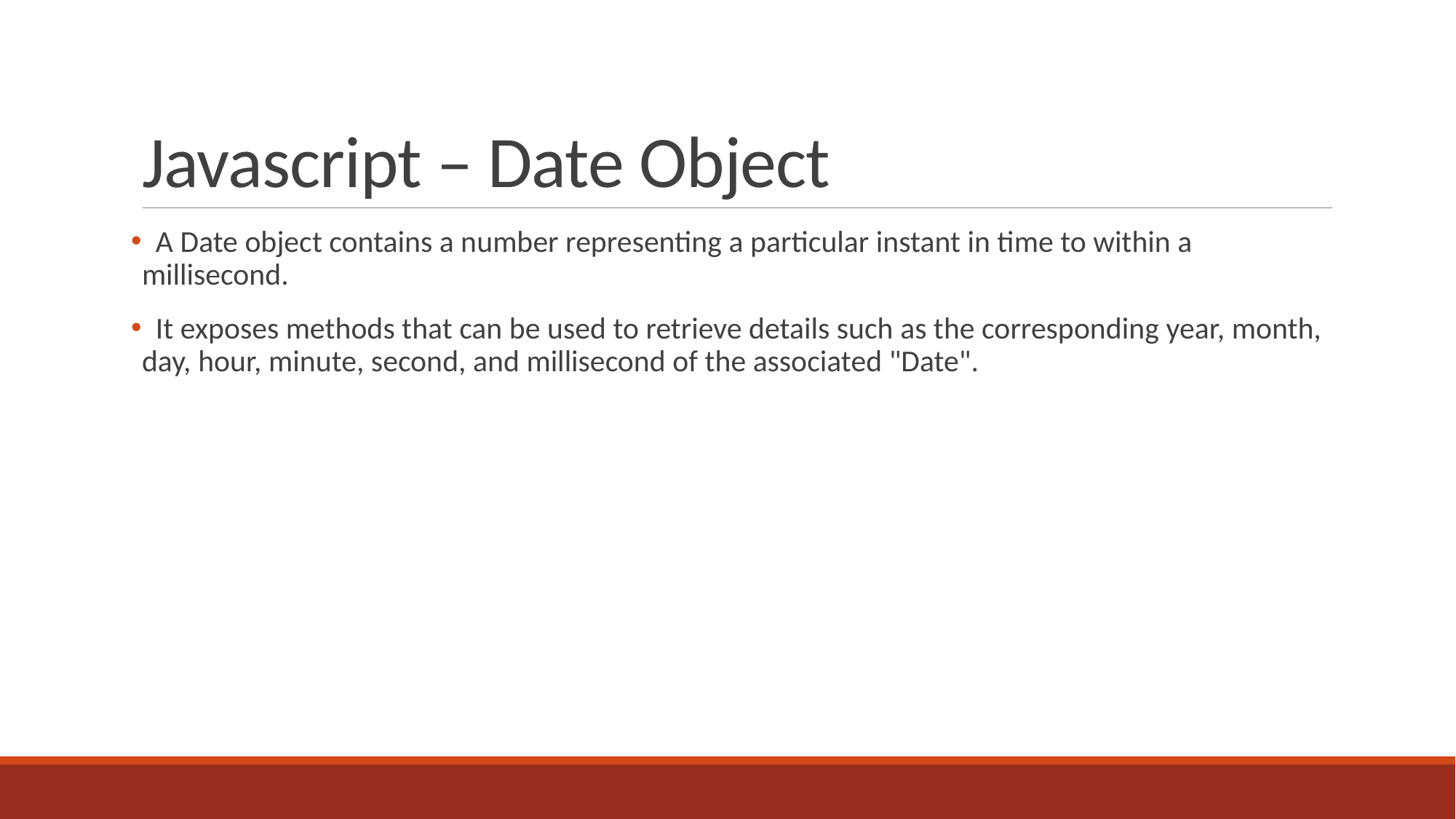

# Javascript – Date Object
  A Date object contains a number representing a particular instant in time to within a millisecond.
  It exposes methods that can be used to retrieve details such as the corresponding year, month, day, hour, minute, second, and millisecond of the associated "Date".